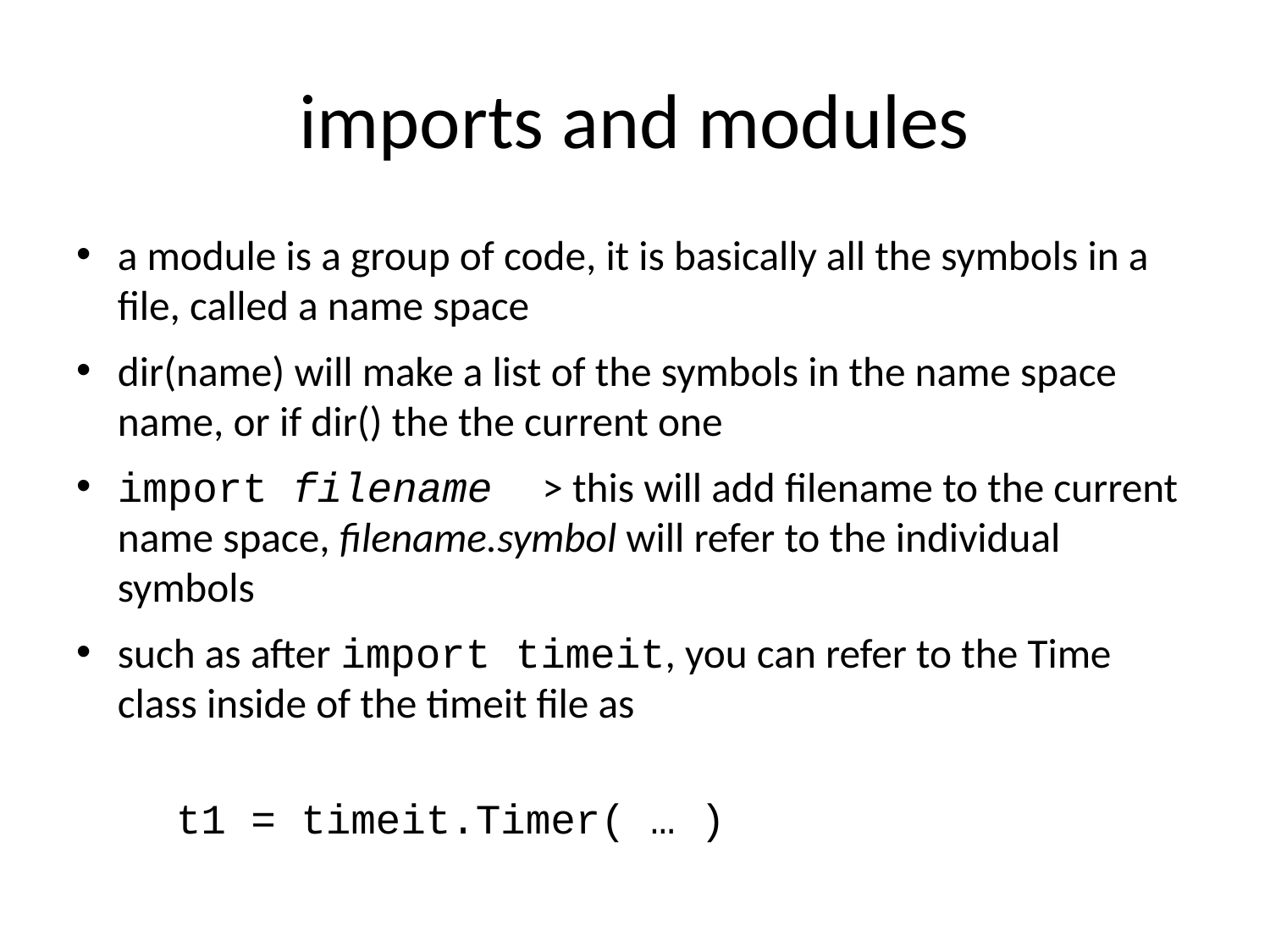

# imports and modules
a module is a group of code, it is basically all the symbols in a file, called a name space
dir(name) will make a list of the symbols in the name space name, or if dir() the the current one
import filename  > this will add filename to the current name space, filename.symbol will refer to the individual symbols
such as after import timeit, you can refer to the Time class inside of the timeit file as
    t1 = timeit.Timer( … )